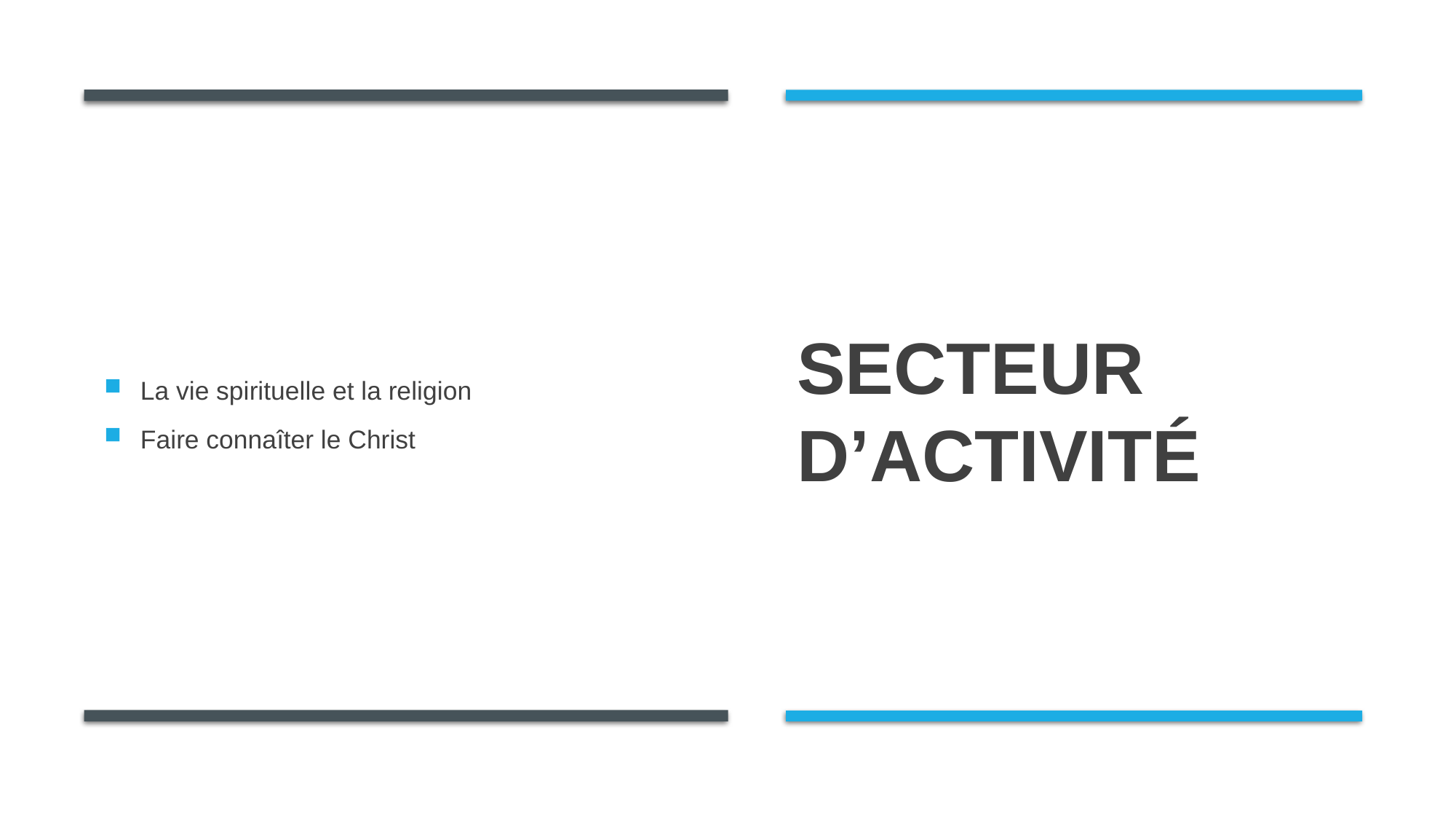

# Secteur d’activité
La vie spirituelle et la religion
Faire connaîter le Christ